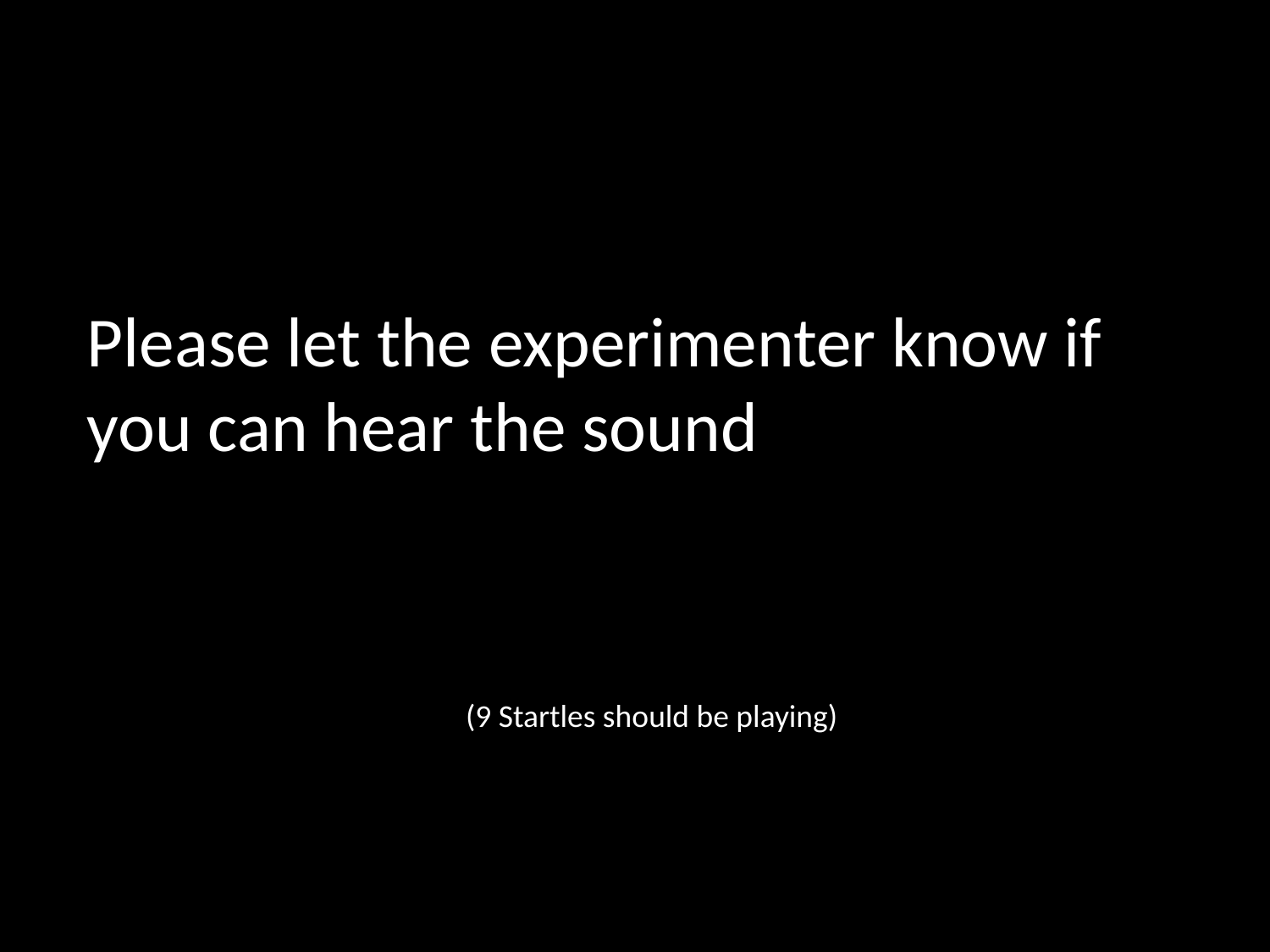

Please let the experimenter know if you can hear the sound
(9 Startles should be playing)